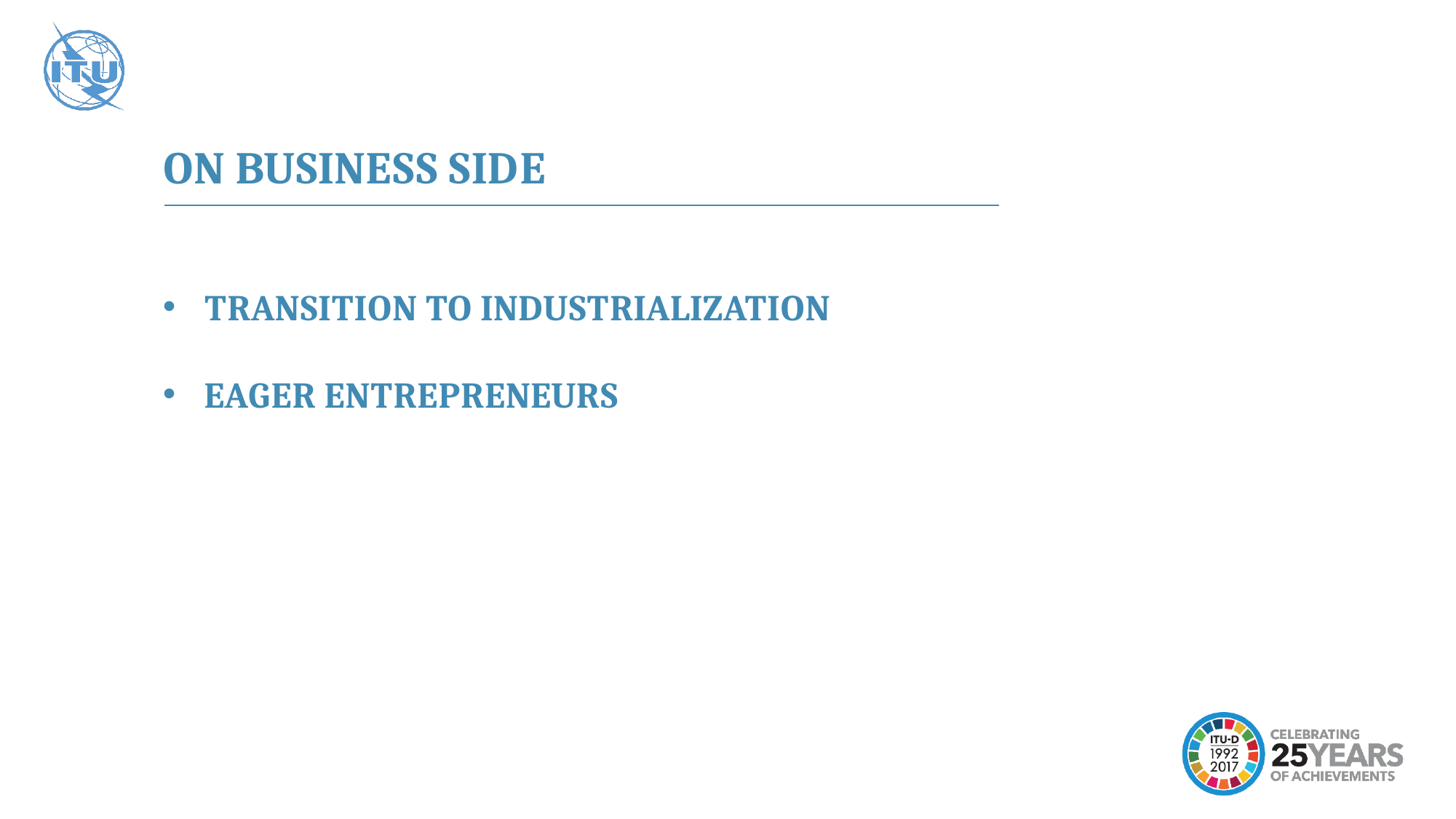

ON BUSINESS SIDE
TRANSITION TO INDUSTRIALIZATION
EAGER ENTREPRENEURS